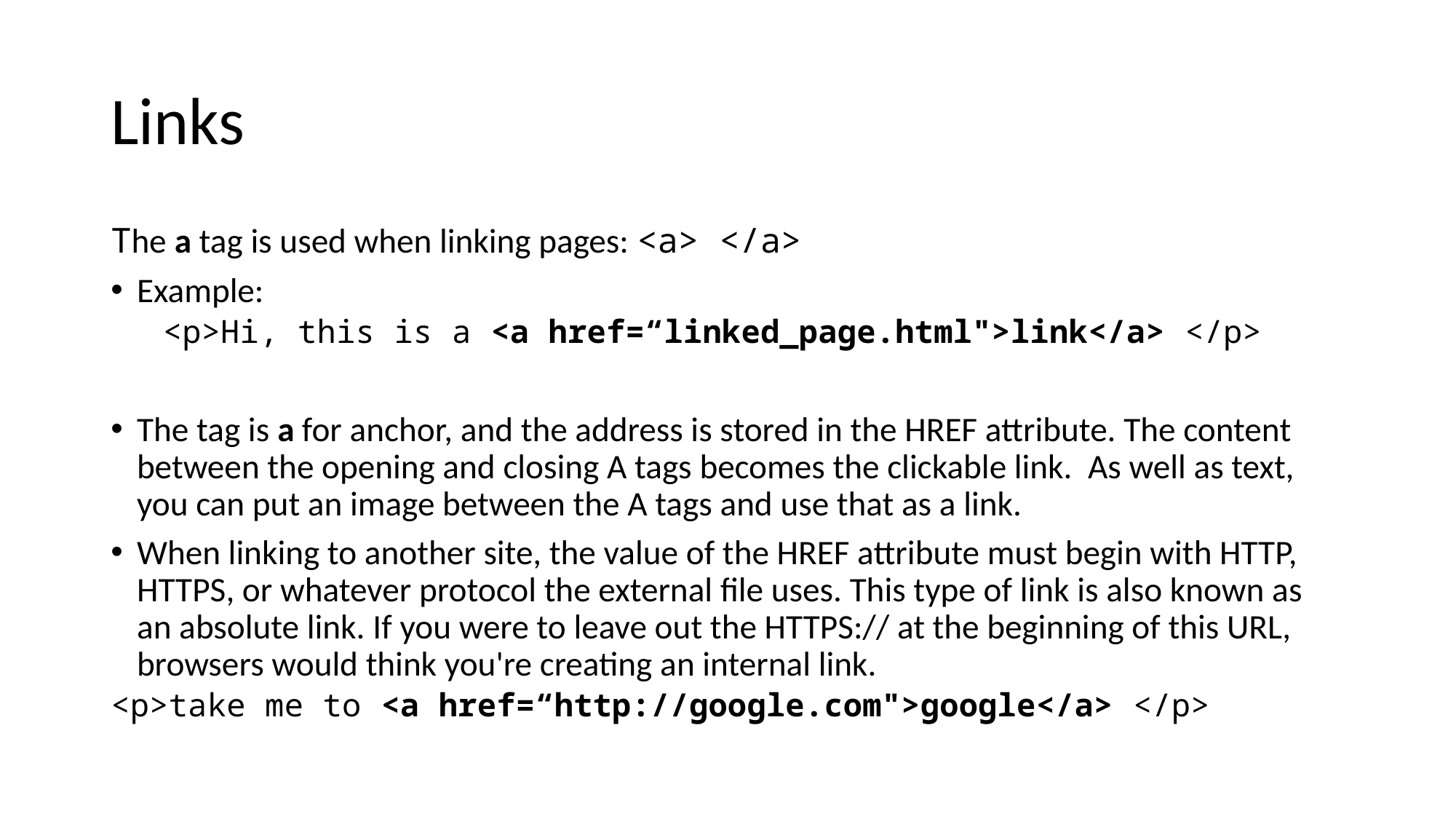

# Links
The a tag is used when linking pages: <a> </a>
Example:
<p>Hi, this is a <a href=“linked_page.html">link</a> </p>

The tag is a for anchor, and the address is stored in the HREF attribute. The content between the opening and closing A tags becomes the clickable link.  As well as text, you can put an image between the A tags and use that as a link.
When linking to another site, the value of the HREF attribute must begin with HTTP, HTTPS, or whatever protocol the external file uses. This type of link is also known as an absolute link. If you were to leave out the HTTPS:// at the beginning of this URL, browsers would think you're creating an internal link.
<p>take me to <a href=“http://google.com">google</a> </p>